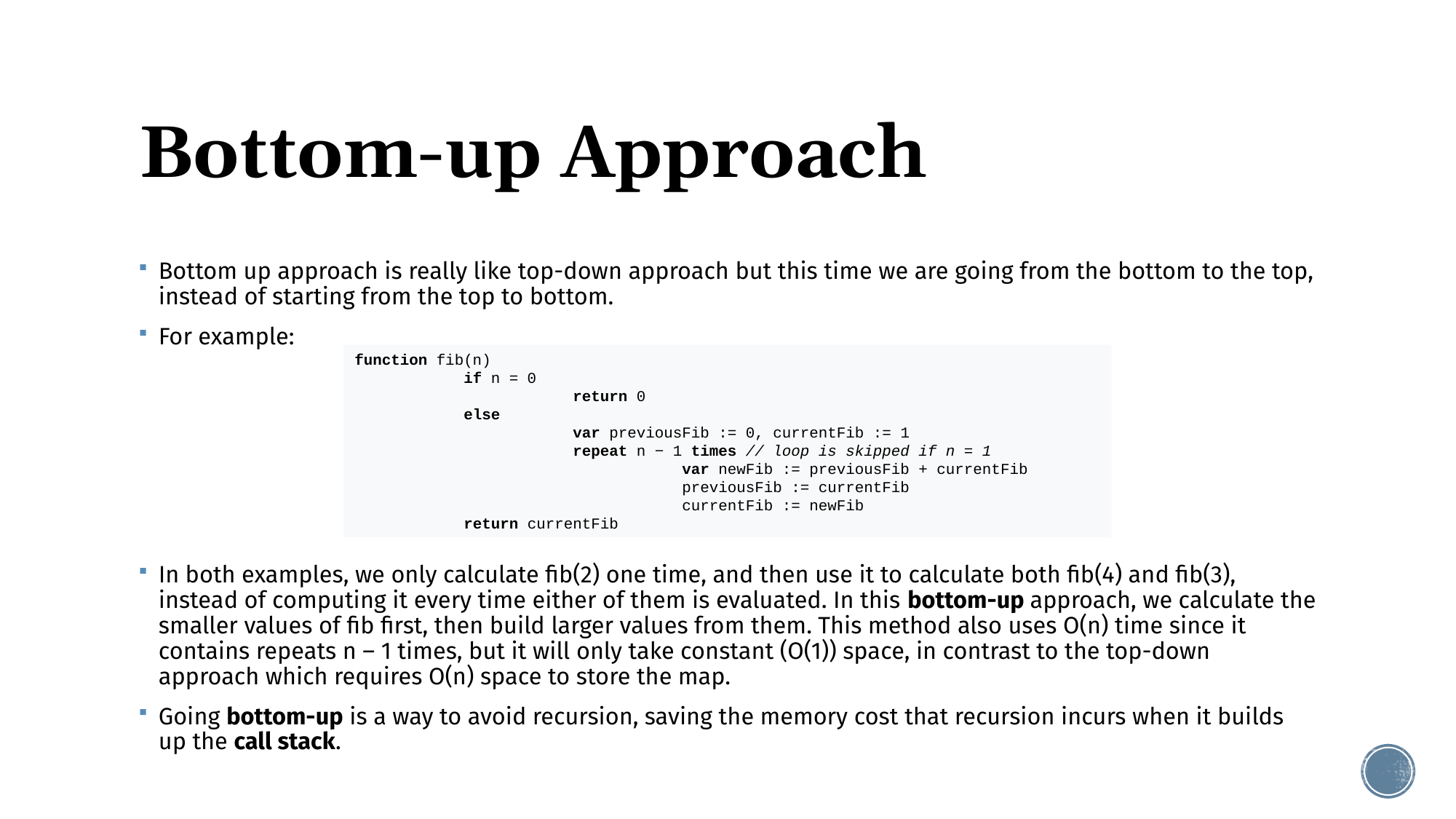

# Bottom-up Approach
Bottom up approach is really like top-down approach but this time we are going from the bottom to the top, instead of starting from the top to bottom.
For example:

In both examples, we only calculate fib(2) one time, and then use it to calculate both fib(4) and fib(3), instead of computing it every time either of them is evaluated. In this bottom-up approach, we calculate the smaller values of fib first, then build larger values from them. This method also uses O(n) time since it contains repeats n – 1 times, but it will only take constant (O(1)) space, in contrast to the top-down approach which requires O(n) space to store the map.
Going bottom-up is a way to avoid recursion, saving the memory cost that recursion incurs when it builds up the call stack.
function fib(n)
	if n = 0
		return 0
	else
		var previousFib := 0, currentFib := 1
		repeat n − 1 times // loop is skipped if n = 1
			var newFib := previousFib + currentFib
			previousFib := currentFib
			currentFib := newFib
	return currentFib